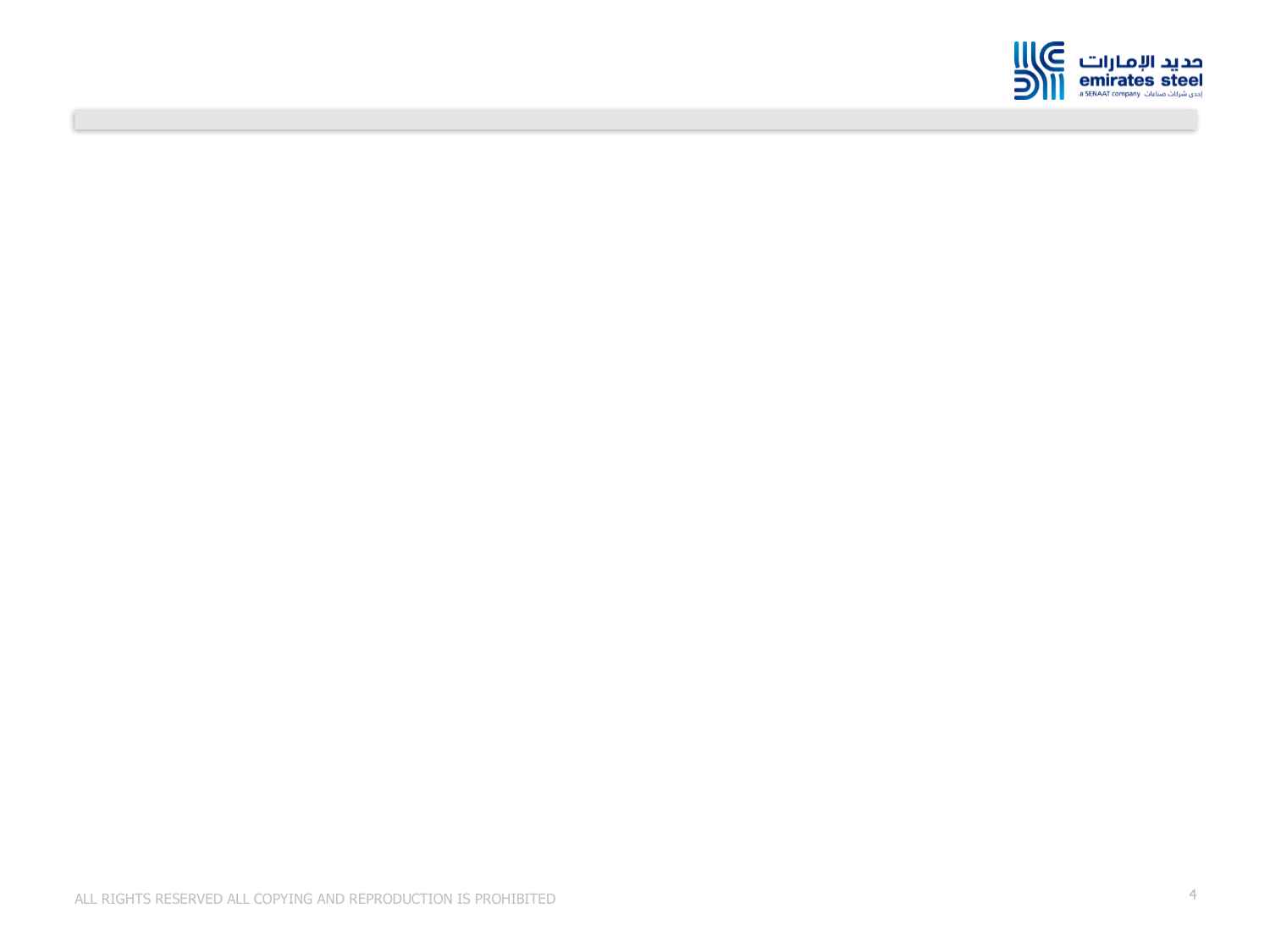

#

4
ALL RIGHTS RESERVED ALL COPYING AND REPRODUCTION IS PROHIBITED